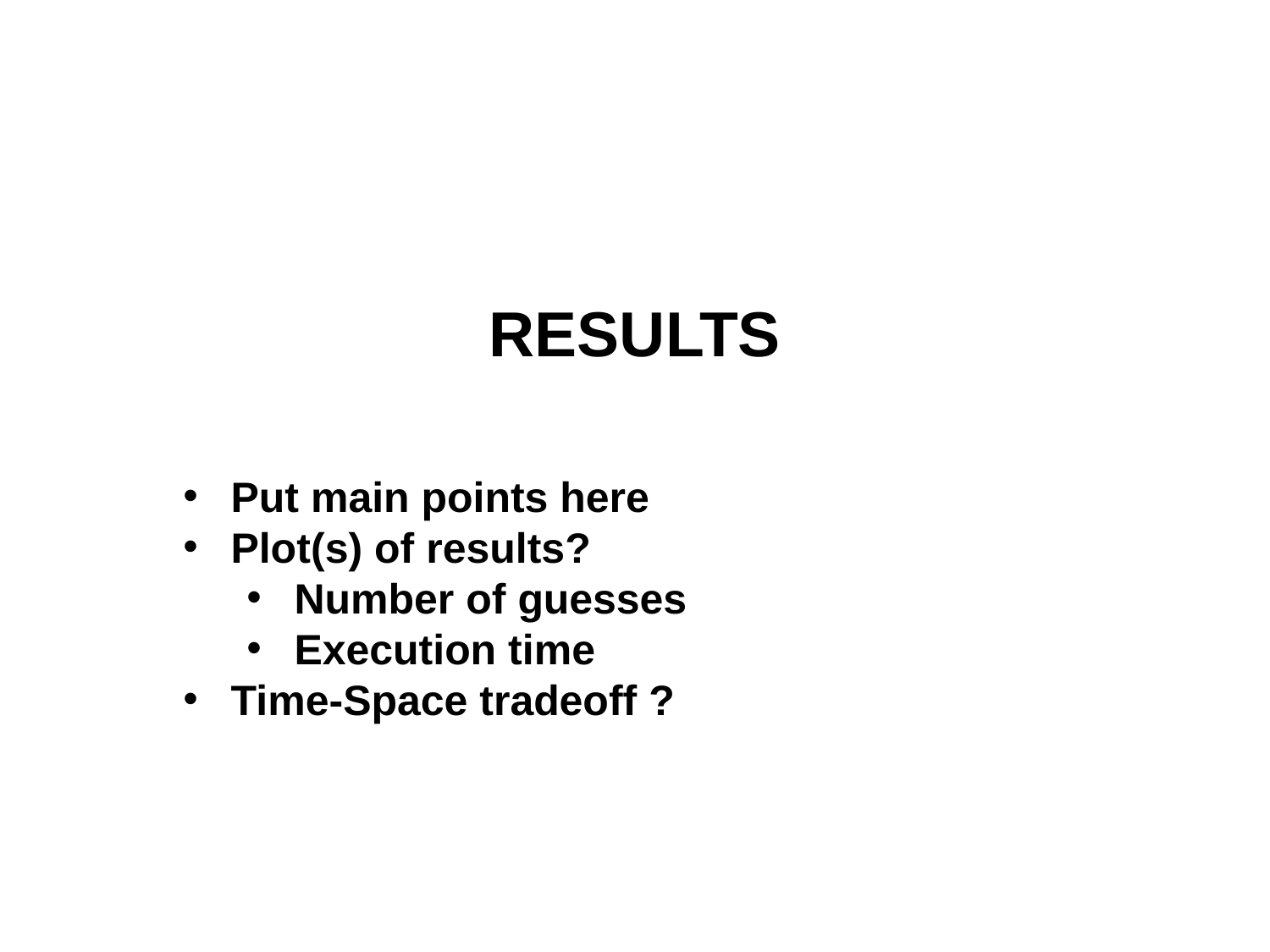

RESULTS
Put main points here
Plot(s) of results?
Number of guesses
Execution time
Time-Space tradeoff ?